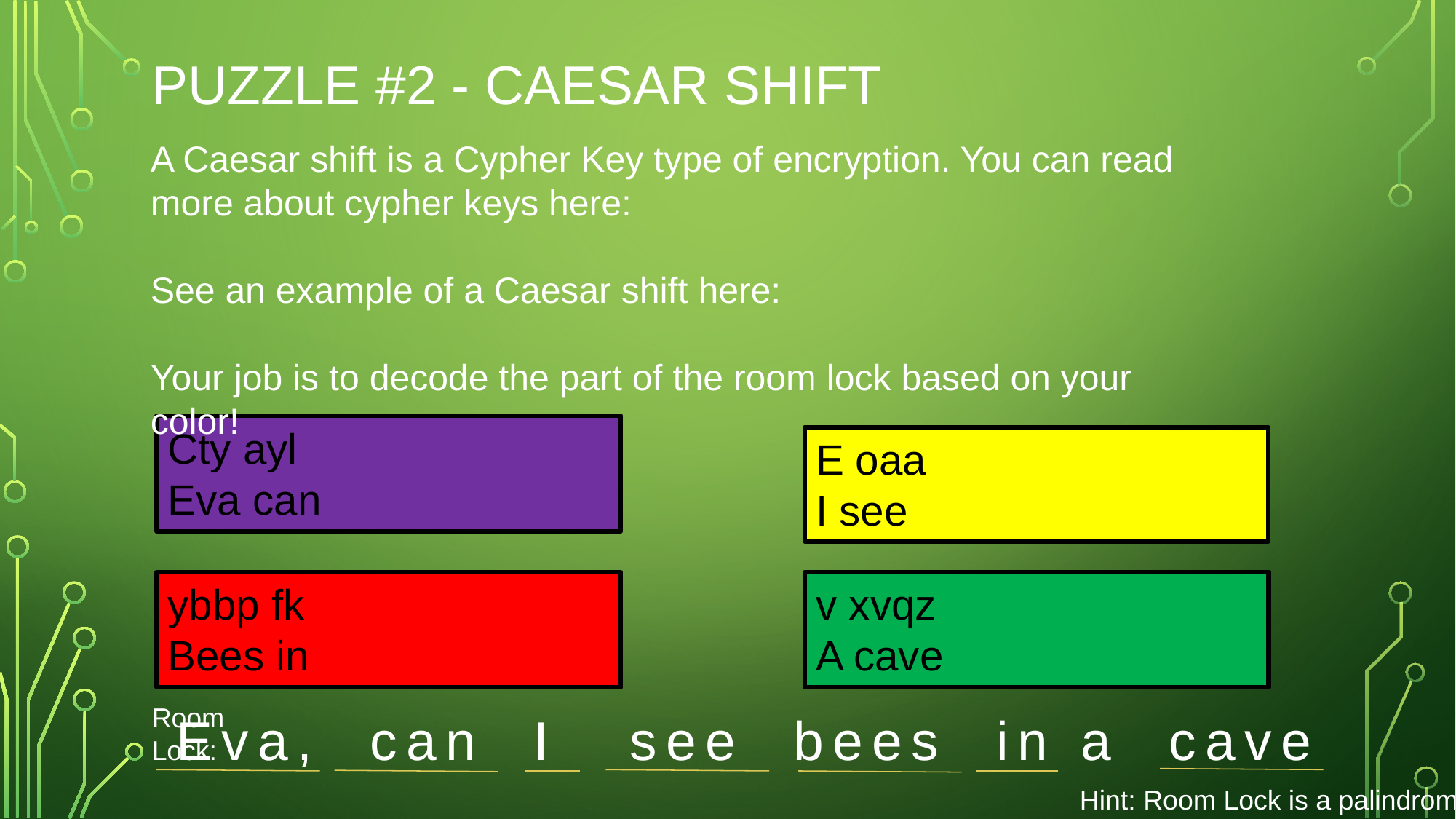

# PUZZLE #2 - CAESAR SHIFT
A Caesar shift is a Cypher Key type of encryption. You can read more about cypher keys here:

See an example of a Caesar shift here:

Your job is to decode the part of the room lock based on your color!
Cty ayl
Eva can
E oaa
I see
ybbp fk
Bees in
v xvqz
A cave
Room Lock:
Eva,  can  I   see  bees  in a  cave
Hint: Room Lock is a palindrome